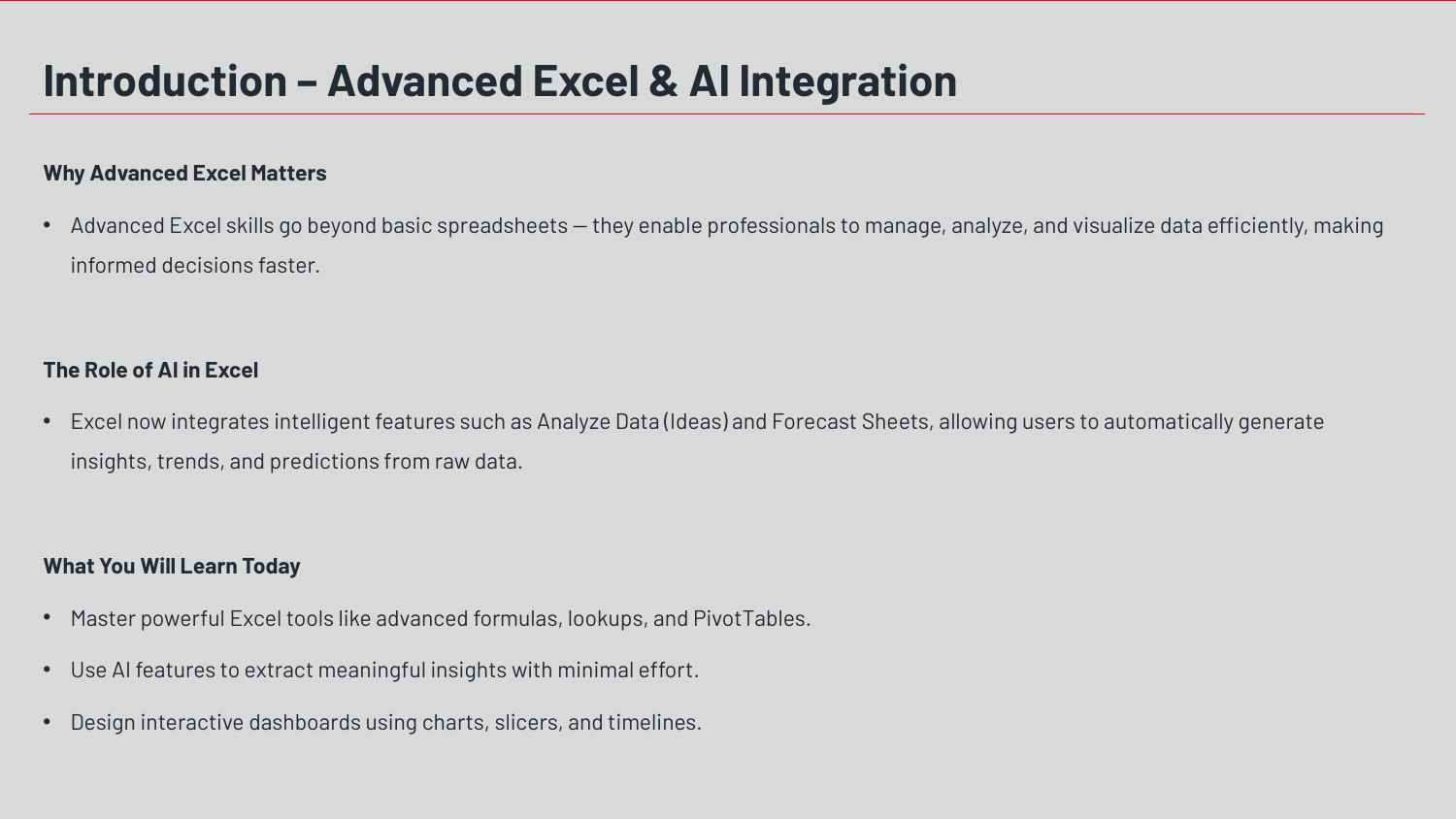

Introduction – Advanced Excel & AI Integration
Why Advanced Excel Matters
Advanced Excel skills go beyond basic spreadsheets — they enable professionals to manage, analyze, and visualize data efficiently, making informed decisions faster.

The Role of AI in Excel
Excel now integrates intelligent features such as Analyze Data (Ideas) and Forecast Sheets, allowing users to automatically generate insights, trends, and predictions from raw data.

What You Will Learn Today
Master powerful Excel tools like advanced formulas, lookups, and PivotTables.
Use AI features to extract meaningful insights with minimal effort.
Design interactive dashboards using charts, slicers, and timelines.